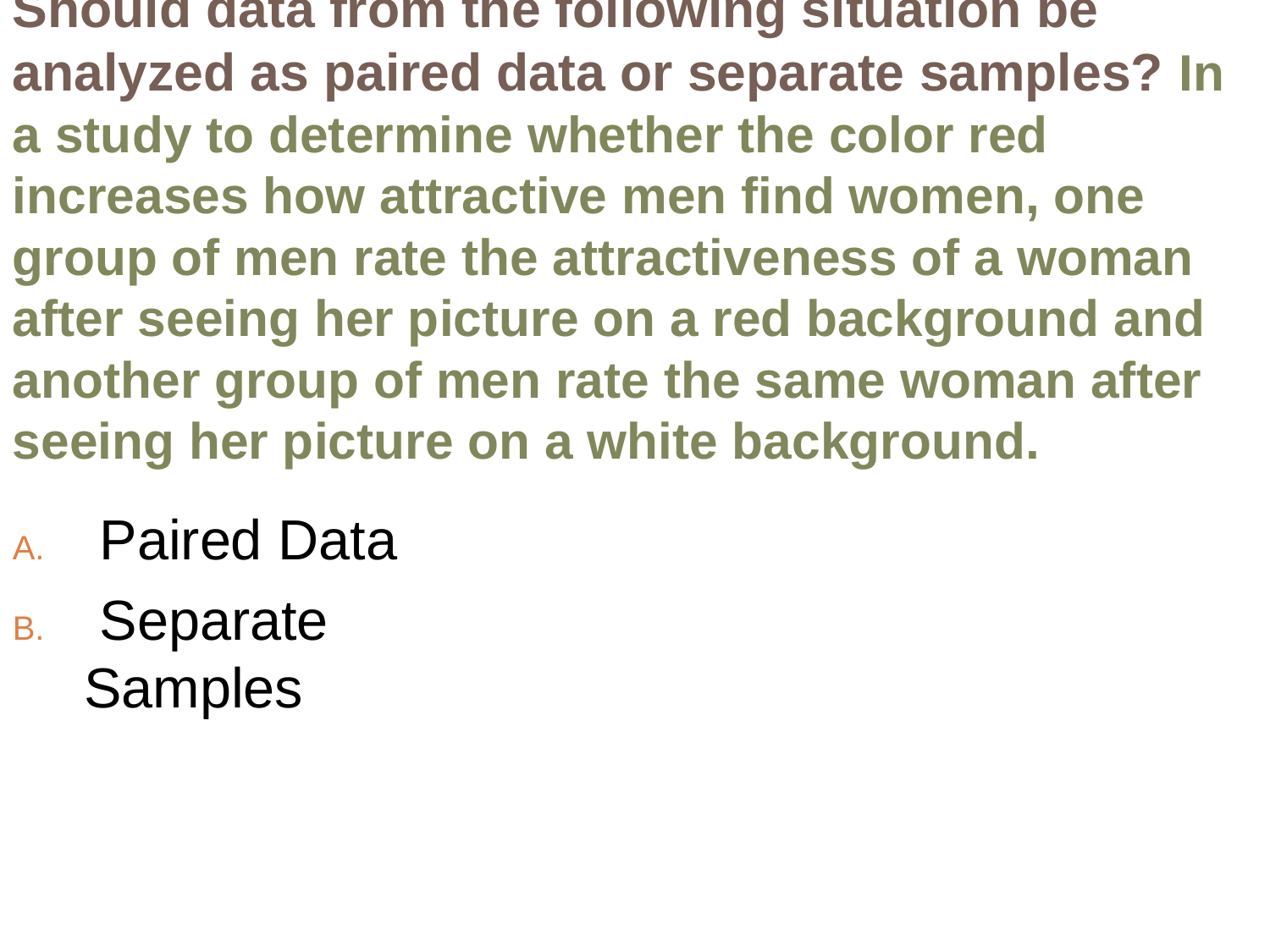

Should data from the following situation be analyzed as paired data or separate samples? In a study to determine whether the color red increases how attractive men find women, one group of men rate the attractiveness of a woman after seeing her picture on a red background and another group of men rate the same woman after seeing her picture on a white background.
 Paired Data
 Separate Samples